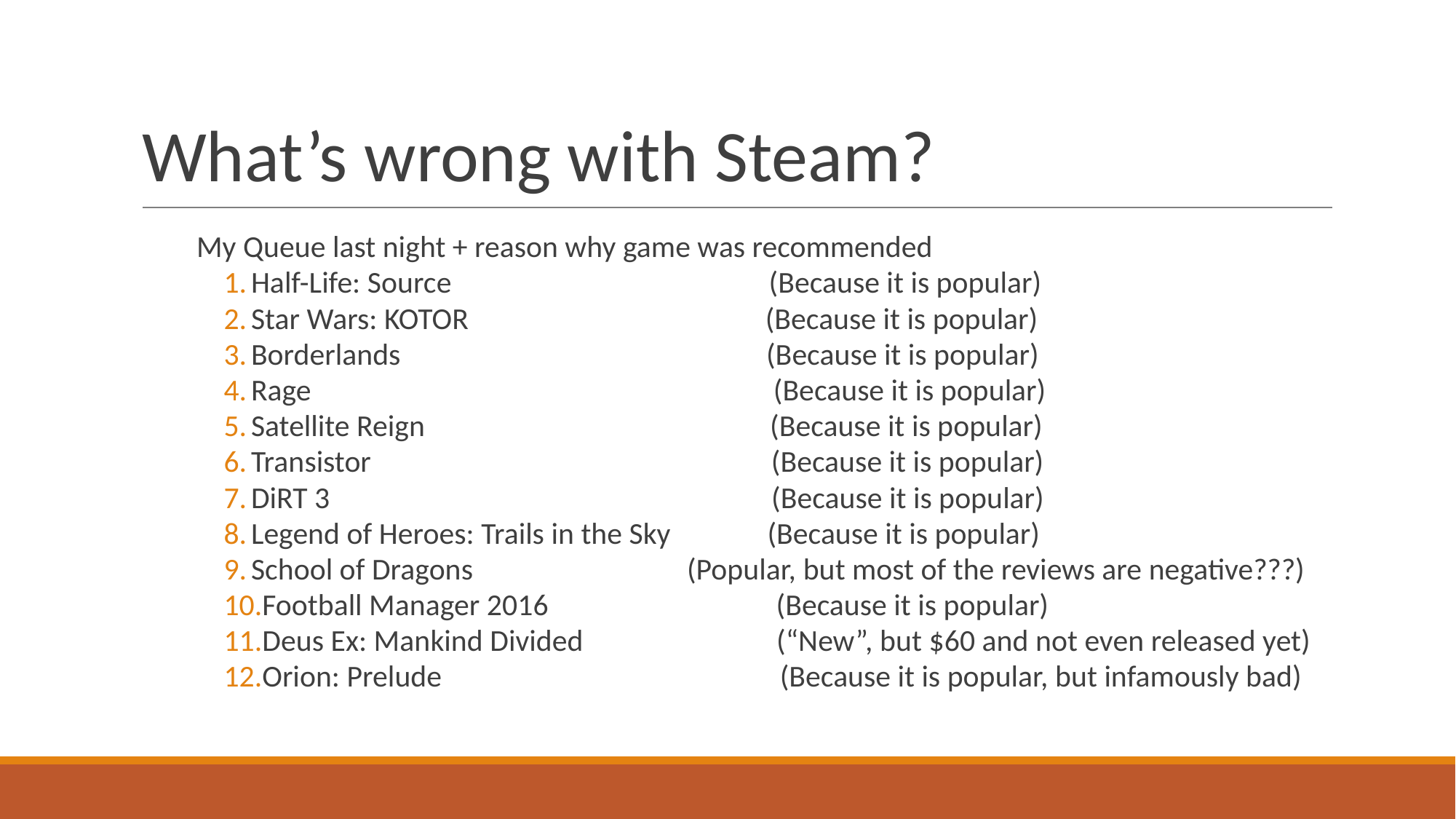

# What’s wrong with Steam?
My Queue last night + reason why game was recommended
Half-Life: Source                                              (Because it is popular)
Star Wars: KOTOR                                           (Because it is popular)
Borderlands                                                     (Because it is popular)
Rage                                                                   (Because it is popular)
Satellite Reign                                                  (Because it is popular)
Transistor                                                          (Because it is popular)
DiRT 3                                                                (Because it is popular)
Legend of Heroes: Trails in the Sky              (Because it is popular)
School of Dragons                               (Popular, but most of the reviews are negative???)
Football Manager 2016                                 (Because it is popular)
Deus Ex: Mankind Divided                            (“New”, but $60 and not even released yet)
Orion: Prelude                                                 (Because it is popular, but infamously bad)